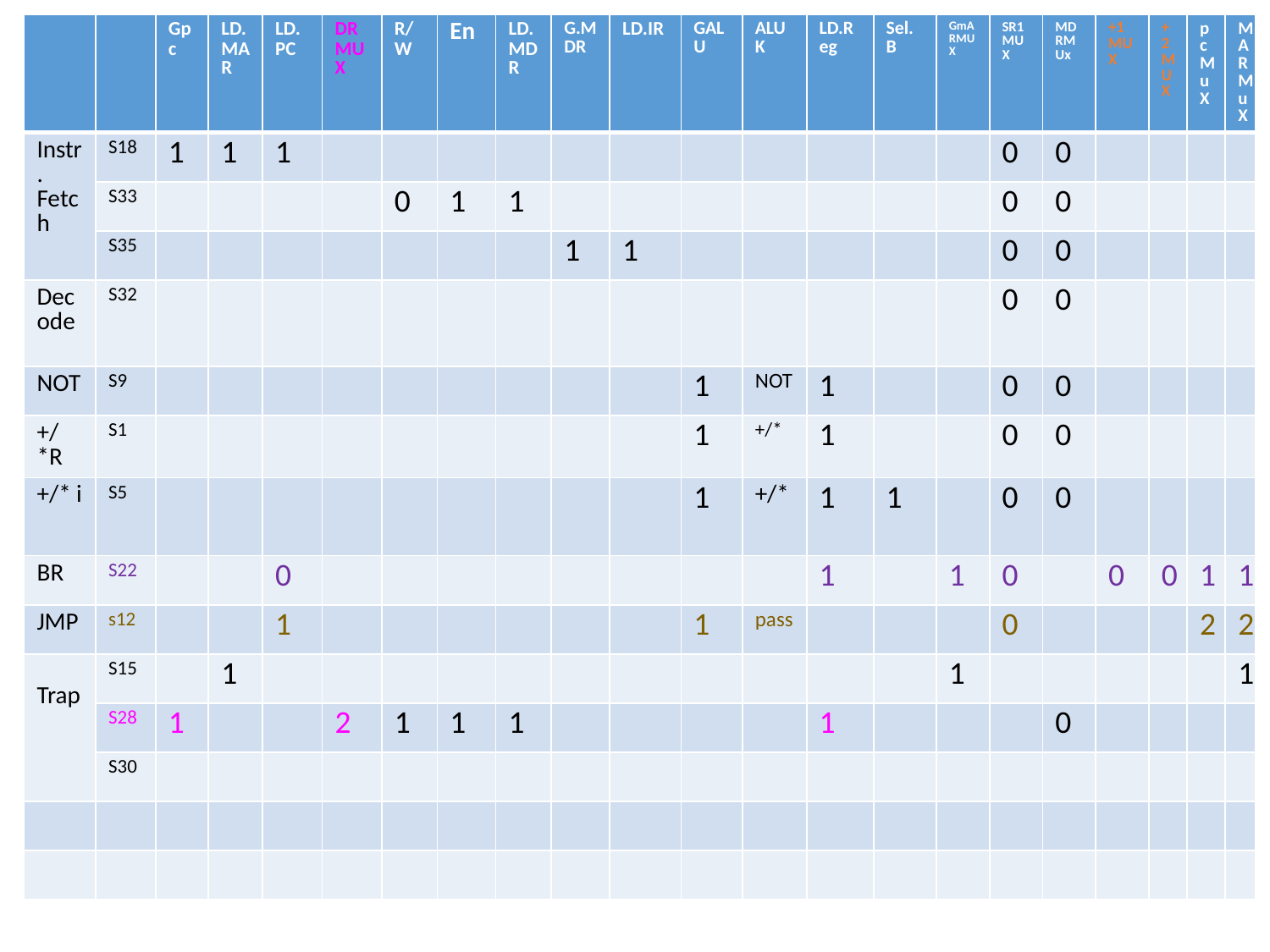

|  |  | Gpc | LD.MAR | LD.PC | DRMUX | R/W | En | LD.MDR | G.MDR | LD.IR | GALU | ALUK | LD.Reg | Sel.B | GmARMUX | SR1MUX | MDRMUx | +1MUX | +2MUX | pcMuX | MARMuX |
| --- | --- | --- | --- | --- | --- | --- | --- | --- | --- | --- | --- | --- | --- | --- | --- | --- | --- | --- | --- | --- | --- |
| Instr. Fetch | S18 | 1 | 1 | 1 |  |  |  |  |  |  |  |  |  |  |  | 0 | 0 |  |  |  |  |
|  | S33 |  |  |  |  | 0 | 1 | 1 |  |  |  |  |  |  |  | 0 | 0 |  |  |  |  |
|  | S35 |  |  |  |  |  |  |  | 1 | 1 |  |  |  |  |  | 0 | 0 |  |  |  |  |
| Decode | S32 |  |  |  |  |  |  |  |  |  |  |  |  |  |  | 0 | 0 |  |  |  |  |
| NOT | S9 |  |  |  |  |  |  |  |  |  | 1 | NOT | 1 |  |  | 0 | 0 |  |  |  |  |
| +/\*R | S1 |  |  |  |  |  |  |  |  |  | 1 | +/\* | 1 |  |  | 0 | 0 |  |  |  |  |
| +/\* i | S5 |  |  |  |  |  |  |  |  |  | 1 | +/\* | 1 | 1 |  | 0 | 0 |  |  |  |  |
| BR | S22 |  |  | 0 |  |  |  |  |  |  |  |  | 1 |  | 1 | 0 |  | 0 | 0 | 1 | 1 |
| JMP | s12 |  |  | 1 |  |  |  |  |  |  | 1 | pass |  |  |  | 0 |  |  |  | 2 | 2 |
| Trap | S15 |  | 1 |  |  |  |  |  |  |  |  |  |  |  | 1 |  |  |  |  |  | 1 |
|  | S28 | 1 |  |  | 2 | 1 | 1 | 1 |  |  |  |  | 1 |  |  |  | 0 |  |  |  |  |
|  | S30 |  |  |  |  |  |  |  |  |  |  |  |  |  |  |  |  |  |  |  |  |
|  |  |  |  |  |  |  |  |  |  |  |  |  |  |  |  |  |  |  |  |  |  |
|  |  |  |  |  |  |  |  |  |  |  |  |  |  |  |  |  |  |  |  |  |  |
# Truth table for Control signals